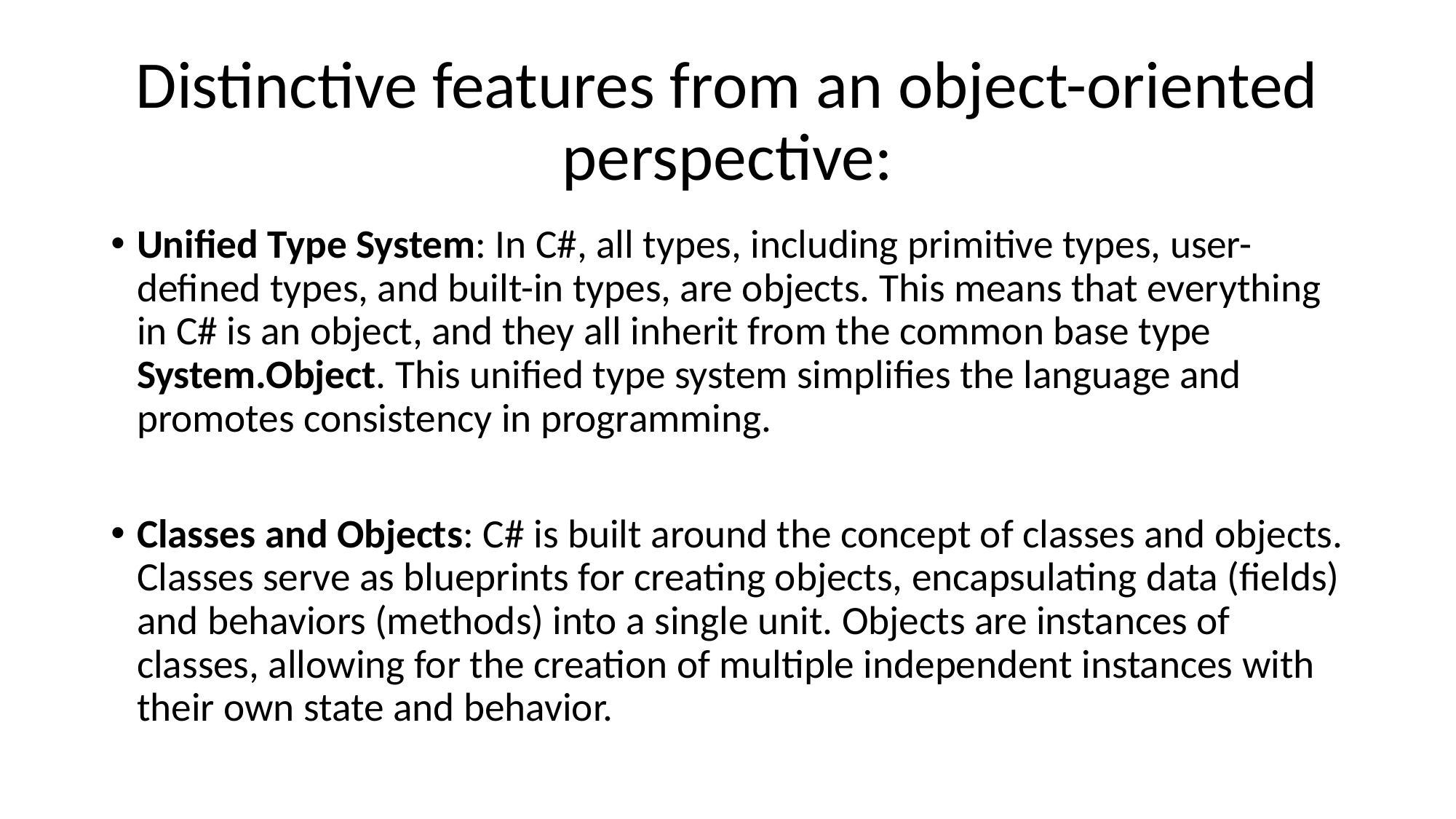

# Distinctive features from an object-oriented perspective:
Unified Type System: In C#, all types, including primitive types, user-defined types, and built-in types, are objects. This means that everything in C# is an object, and they all inherit from the common base type System.Object. This unified type system simplifies the language and promotes consistency in programming.

Classes and Objects: C# is built around the concept of classes and objects. Classes serve as blueprints for creating objects, encapsulating data (fields) and behaviors (methods) into a single unit. Objects are instances of classes, allowing for the creation of multiple independent instances with their own state and behavior.